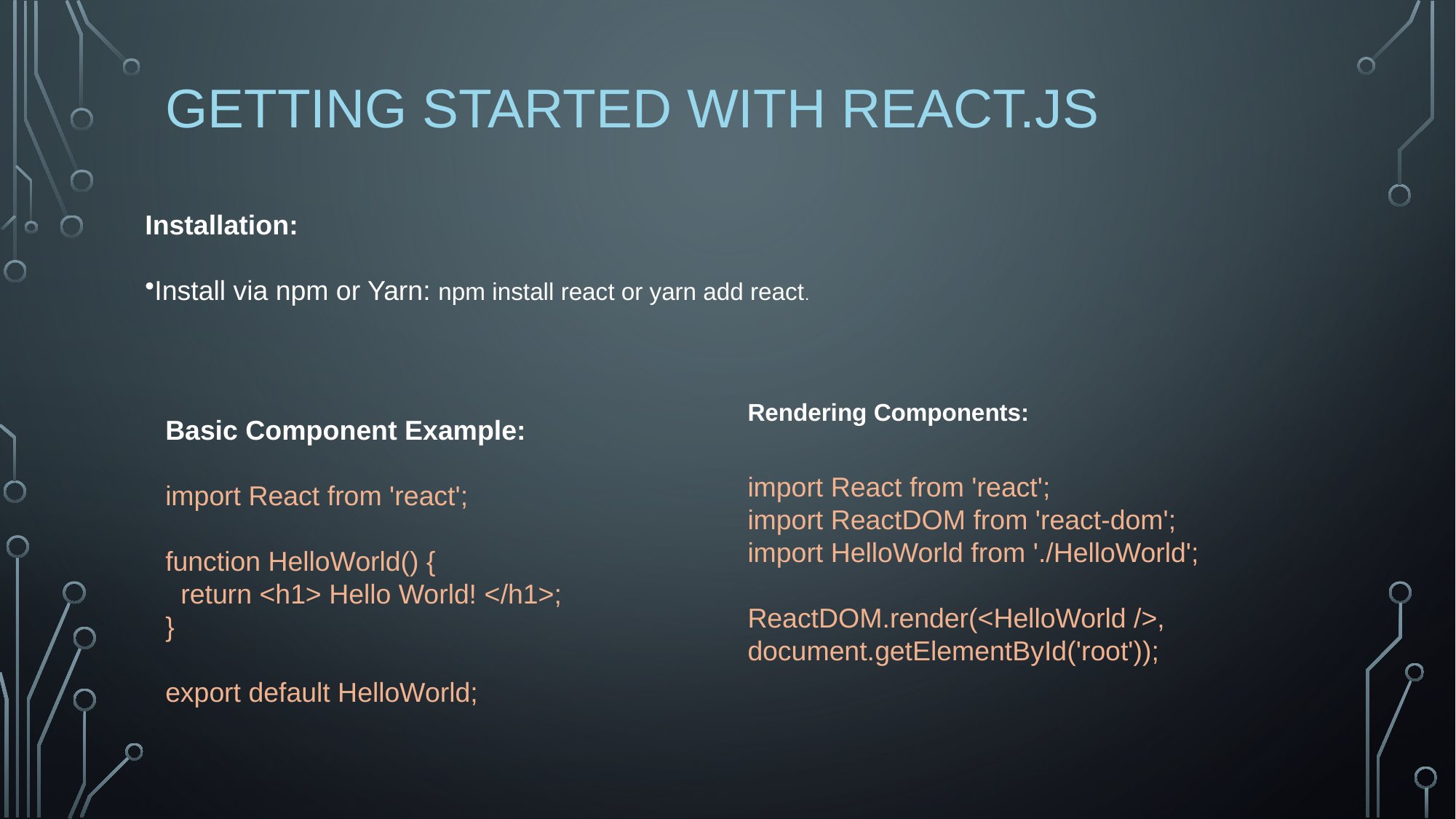

# Getting Started with React.js
Installation:

Install via npm or Yarn: npm install react or yarn add react.

Basic Component Example:

import React from 'react';

function HelloWorld() {
  return <h1> Hello World! </h1>;
}

export default HelloWorld;

Rendering Components:

import React from 'react';
import ReactDOM from 'react-dom';
import HelloWorld from './HelloWorld';

ReactDOM.render(<HelloWorld />, document.getElementById('root'));